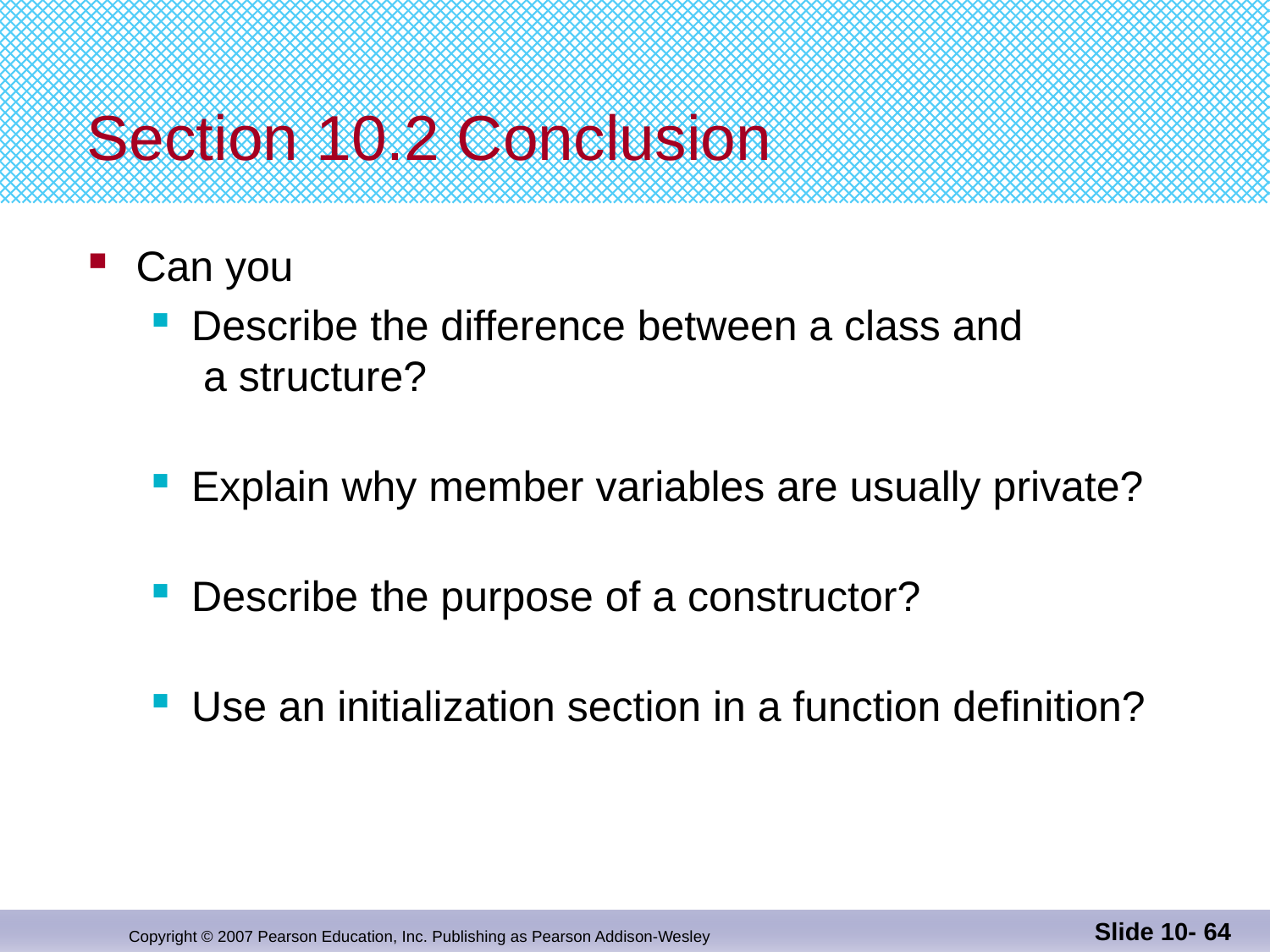

# Section 10.2 Conclusion
Can you
Describe the difference between a class and
 a structure?
Explain why member variables are usually private?
Describe the purpose of a constructor?
Use an initialization section in a function definition?
Slide 10- 64